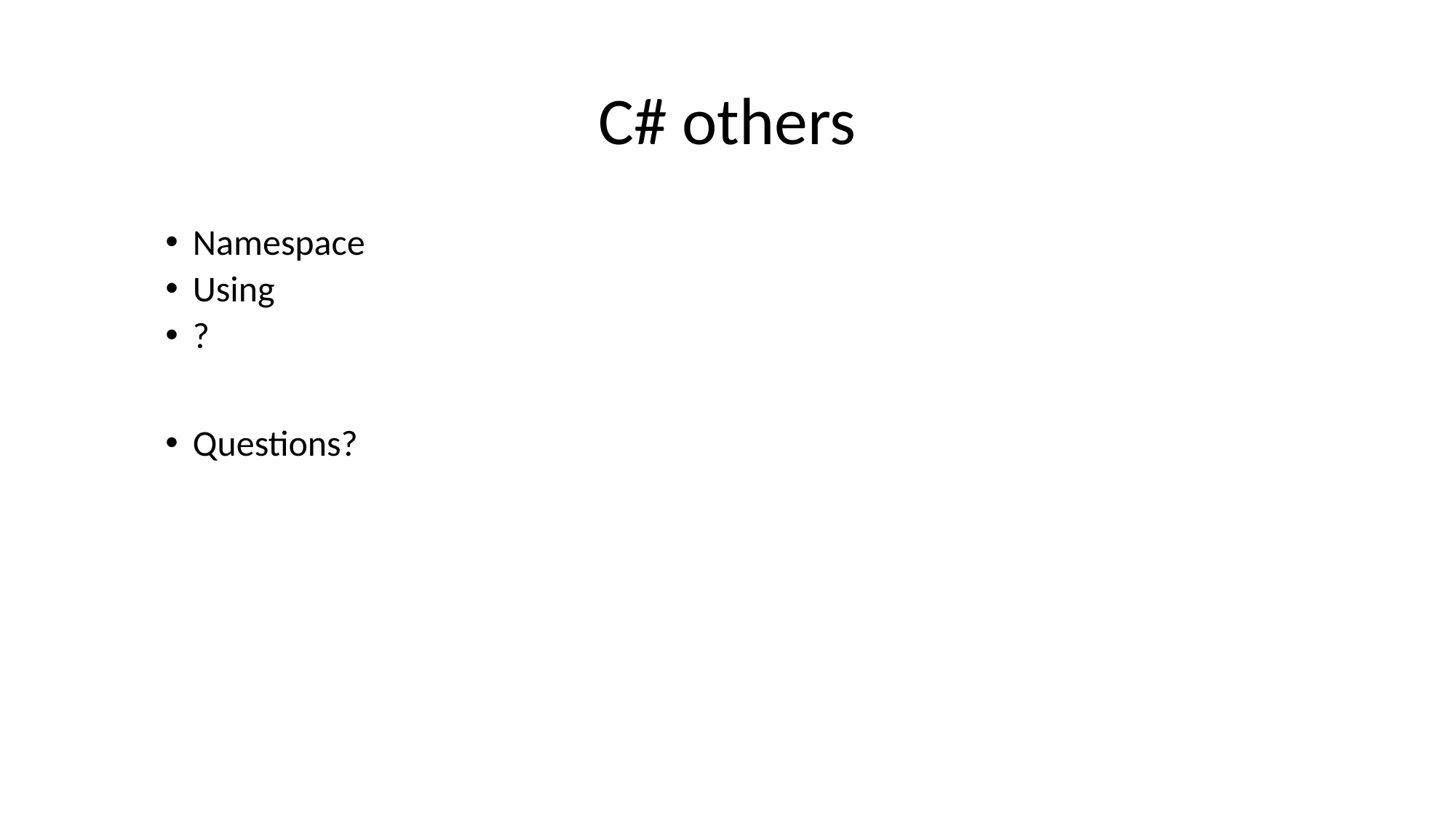

# C# others
Namespace
Using
?

Questions?